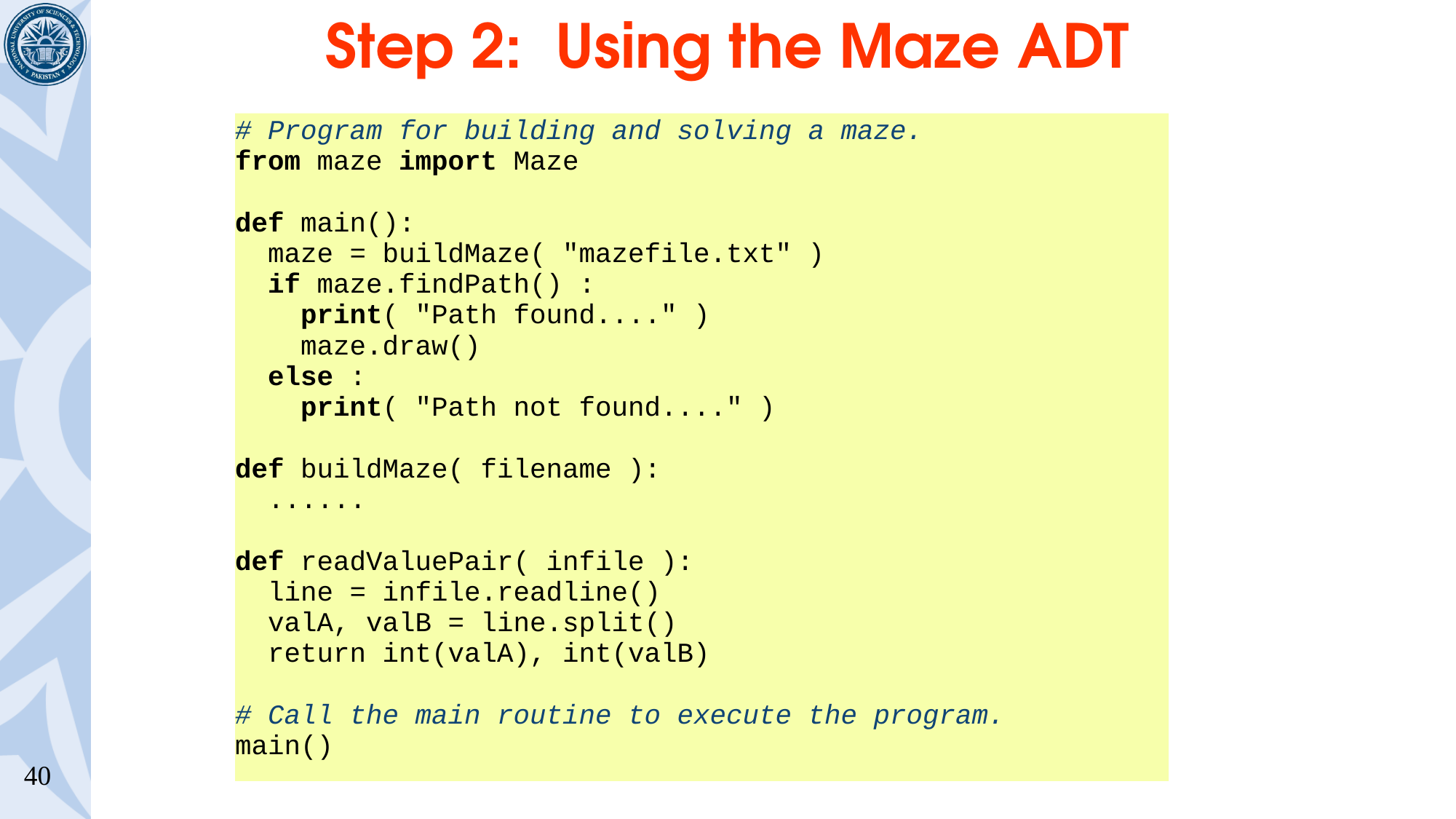

# Step 2:  Using the Maze ADT
# Program for building and solving a maze.
from maze import Maze

def main():
  maze = buildMaze( "mazefile.txt" )
  if maze.findPath() :
    print( "Path found...." )
    maze.draw()
  else :
    print( "Path not found...." )

def buildMaze( filename ):
  ......

def readValuePair( infile ):
  line = infile.readline()
  valA, valB = line.split()
  return int(valA), int(valB)

# Call the main routine to execute the program.
main()
40